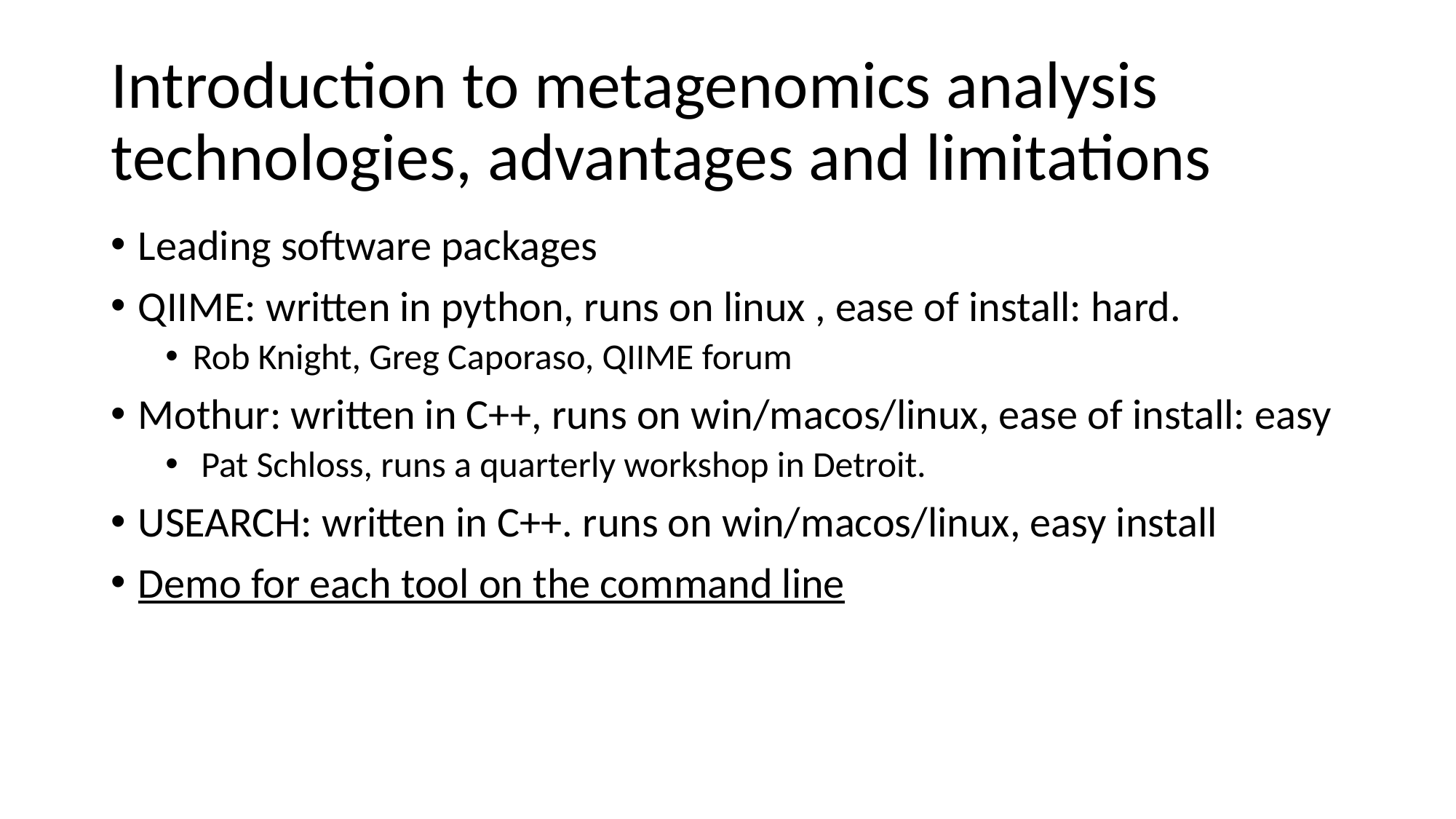

# Introduction to metagenomics analysis technologies, advantages and limitations
Leading software packages
QIIME: written in python, runs on linux , ease of install: hard.
Rob Knight, Greg Caporaso, QIIME forum
Mothur: written in C++, runs on win/macos/linux, ease of install: easy
 Pat Schloss, runs a quarterly workshop in Detroit.
USEARCH: written in C++. runs on win/macos/linux, easy install
Demo for each tool on the command line